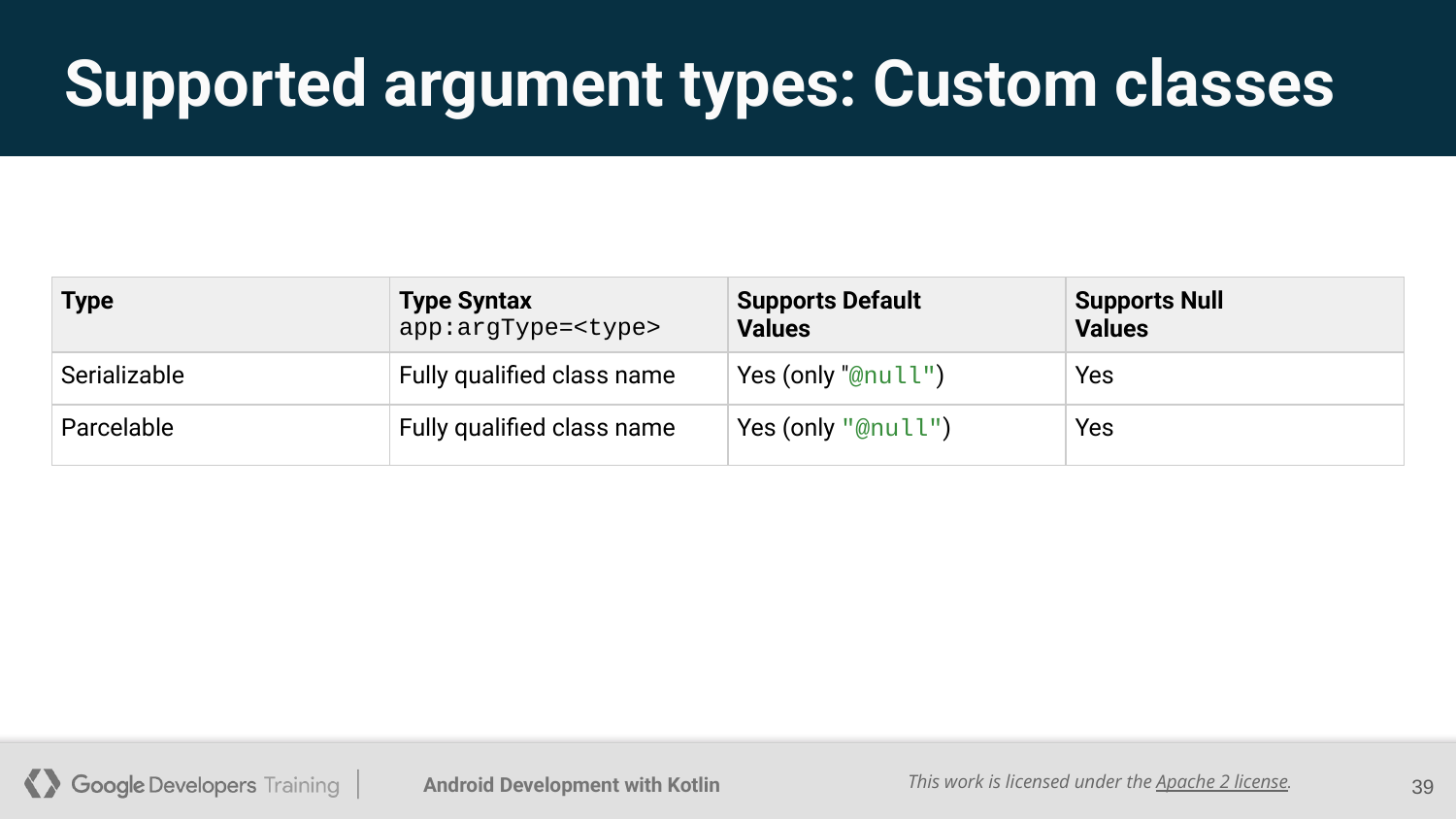

# Supported argument types: Custom classes
| Type | Type Syntax app:argType=<type> | Supports Default Values | Supports Null Values |
| --- | --- | --- | --- |
| Serializable | Fully qualified class name | Yes (only "@null") | Yes |
| Parcelable | Fully qualified class name | Yes (only "@null") | Yes |
39